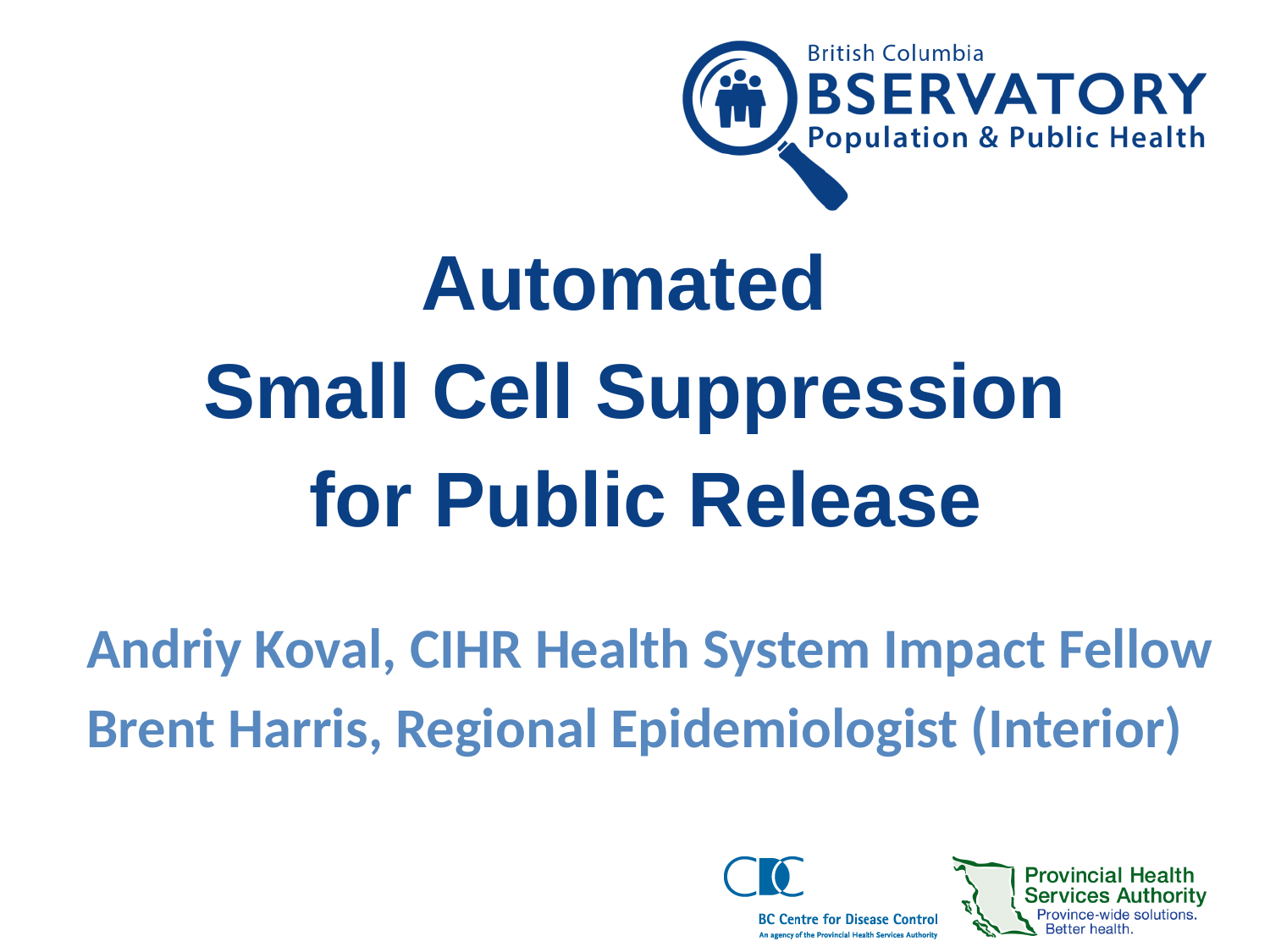

Automated
Small Cell Suppression
 for Public Release
Andriy Koval, CIHR Health System Impact Fellow
Brent Harris, Regional Epidemiologist (Interior)